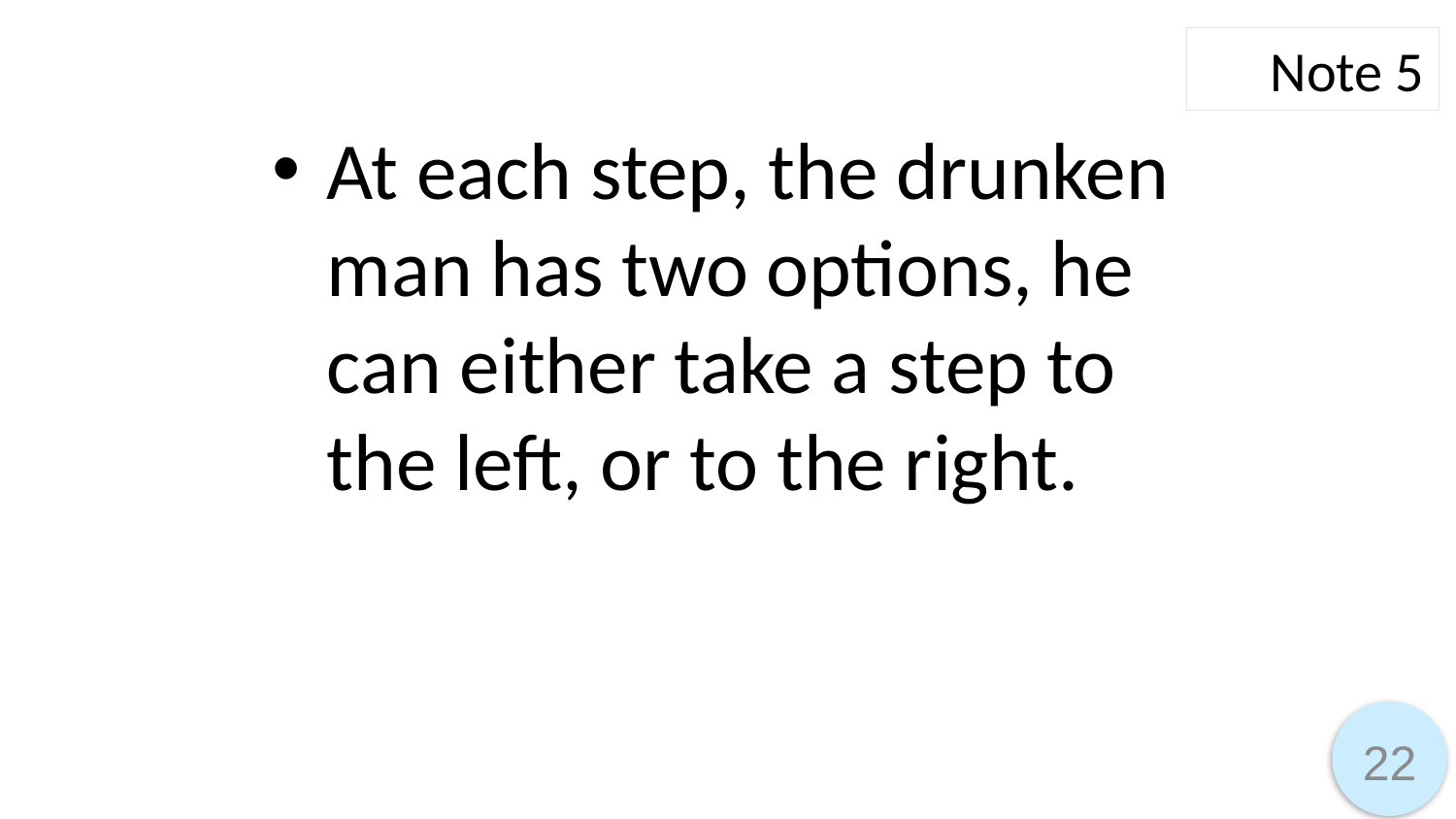

Note 5
At each step, the drunken man has two options, he can either take a step to the left, or to the right.
22